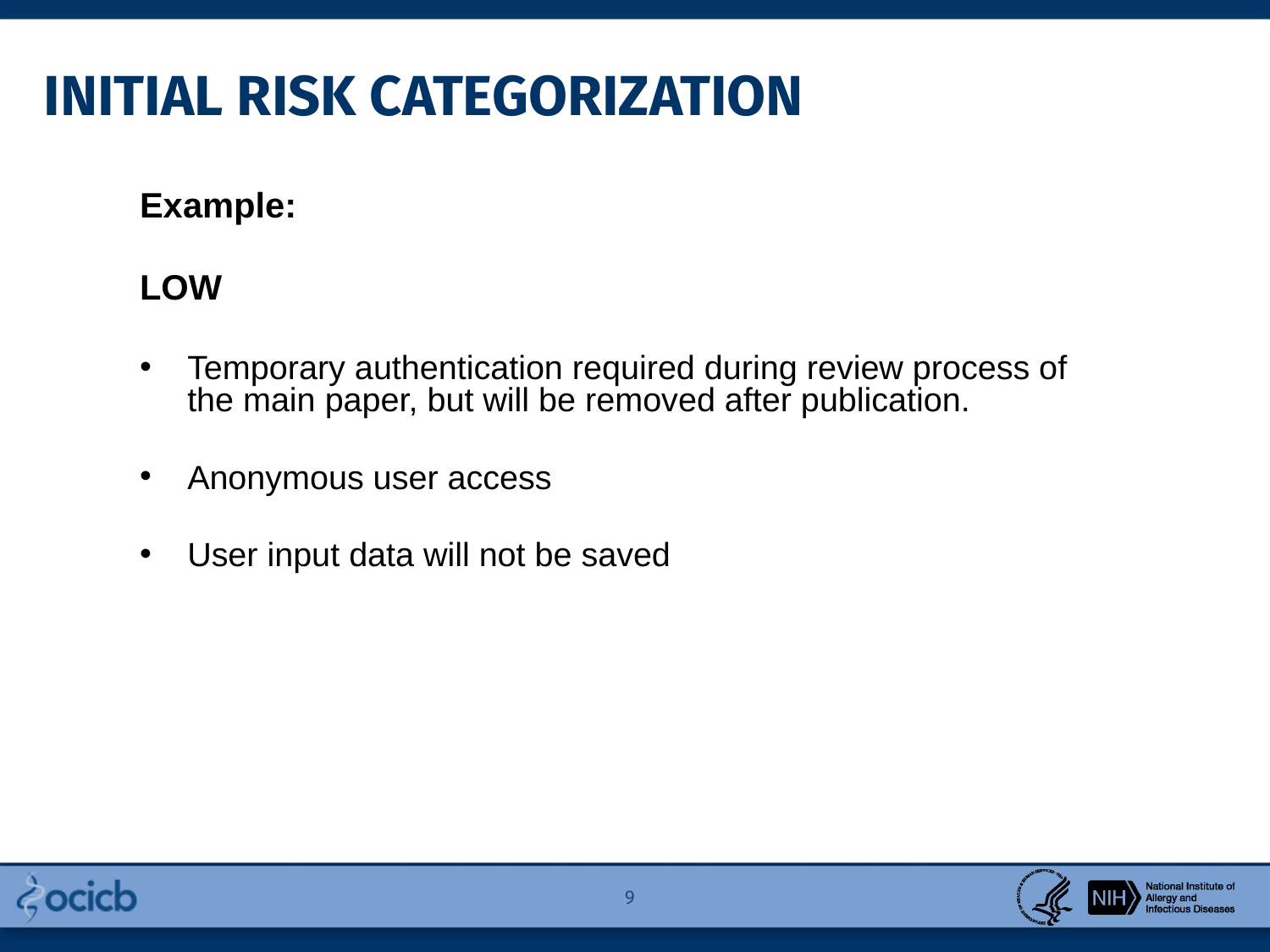

INITIAL RISK CATEGORIZATION
Example:

LOW

Temporary authentication required during review process of the main paper, but will be removed after publication.

Anonymous user access

User input data will not be saved

9